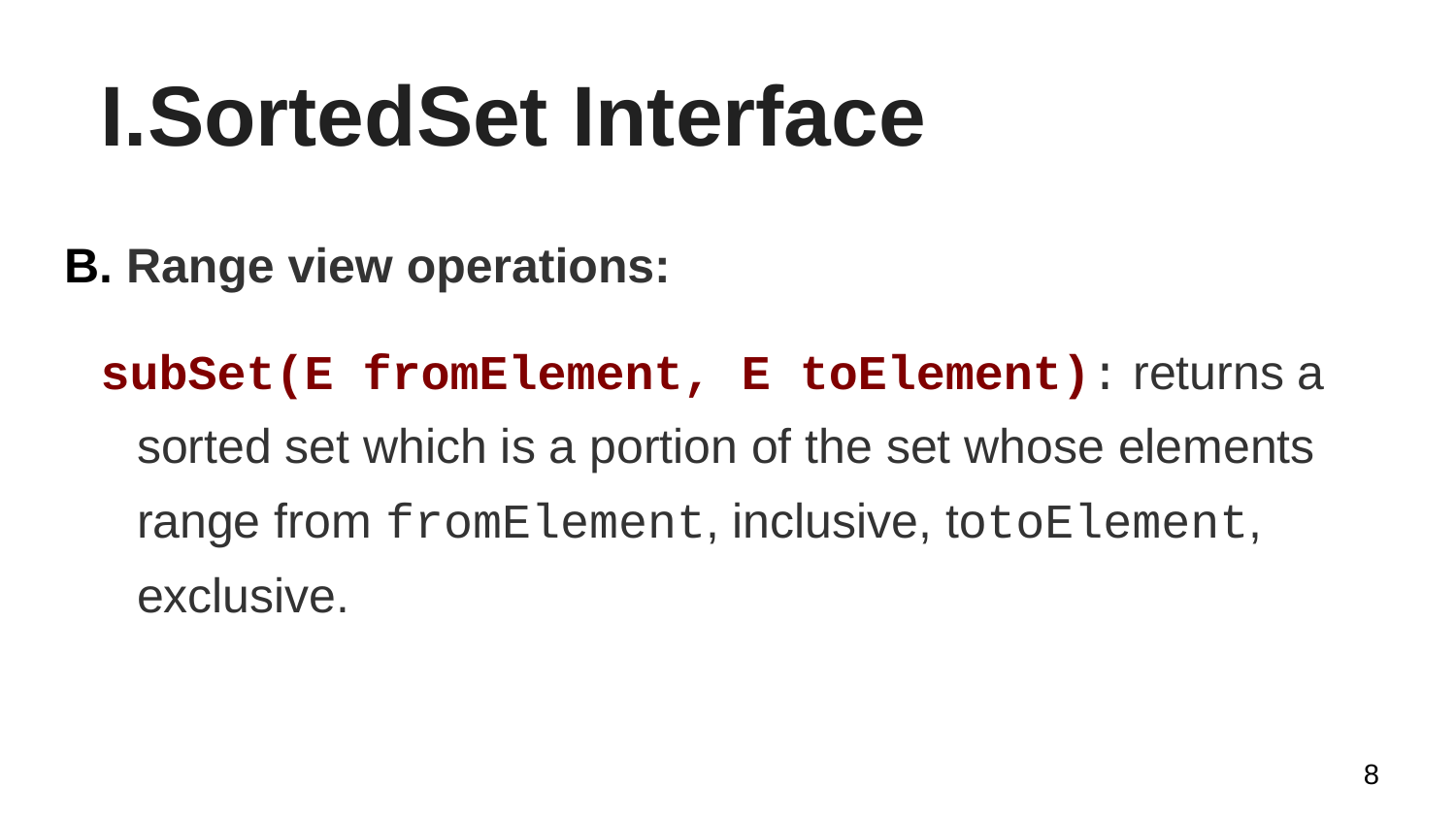

# SortedSet Interface
B. Range view operations:
subSet(E fromElement, E toElement): returns a sorted set which is a portion of the set whose elements range from fromElement, inclusive, totoElement, exclusive.

8